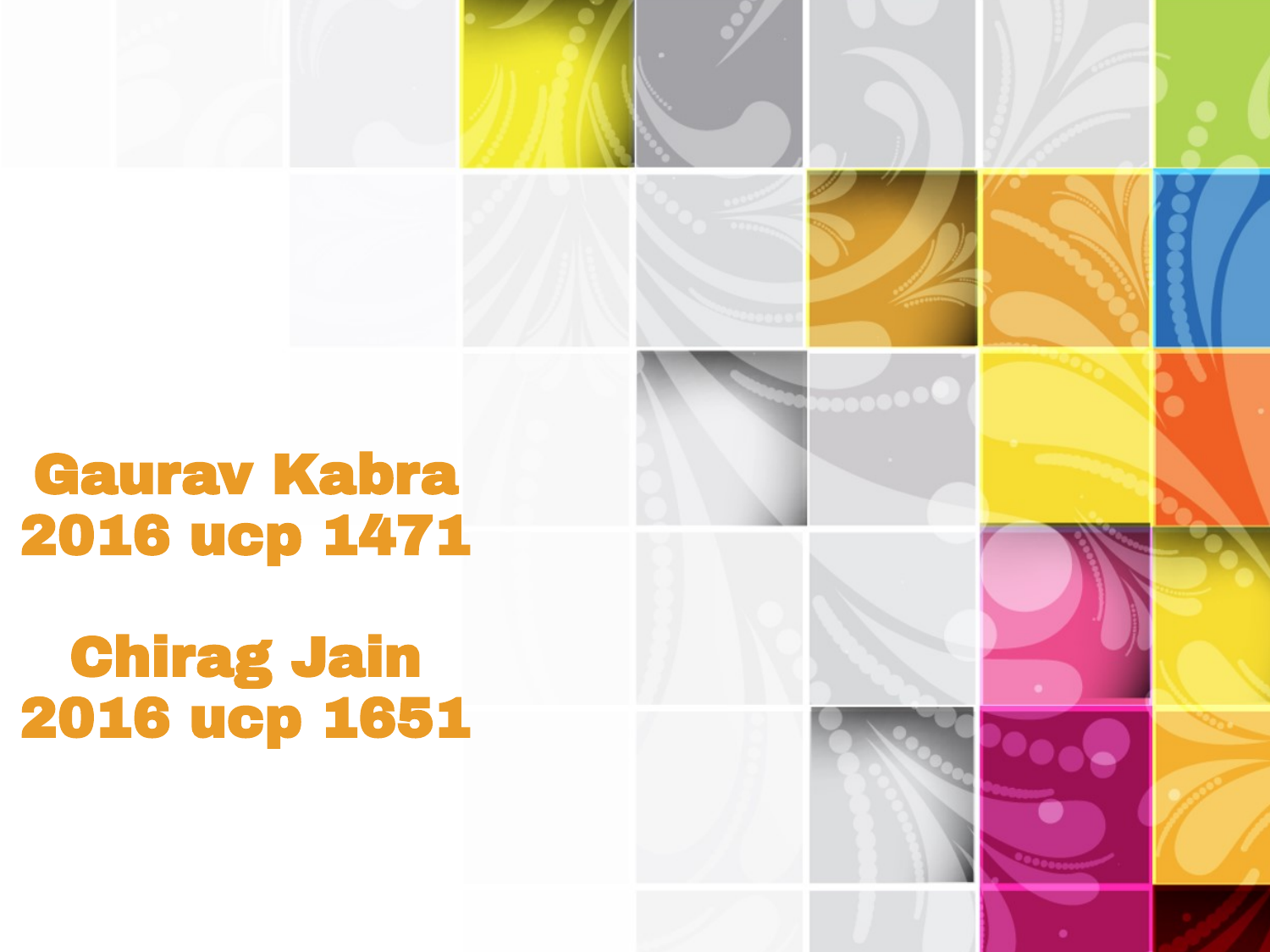

# Gaurav Kabra 2016 ucp 1471 Chirag Jain 2016 ucp 1651